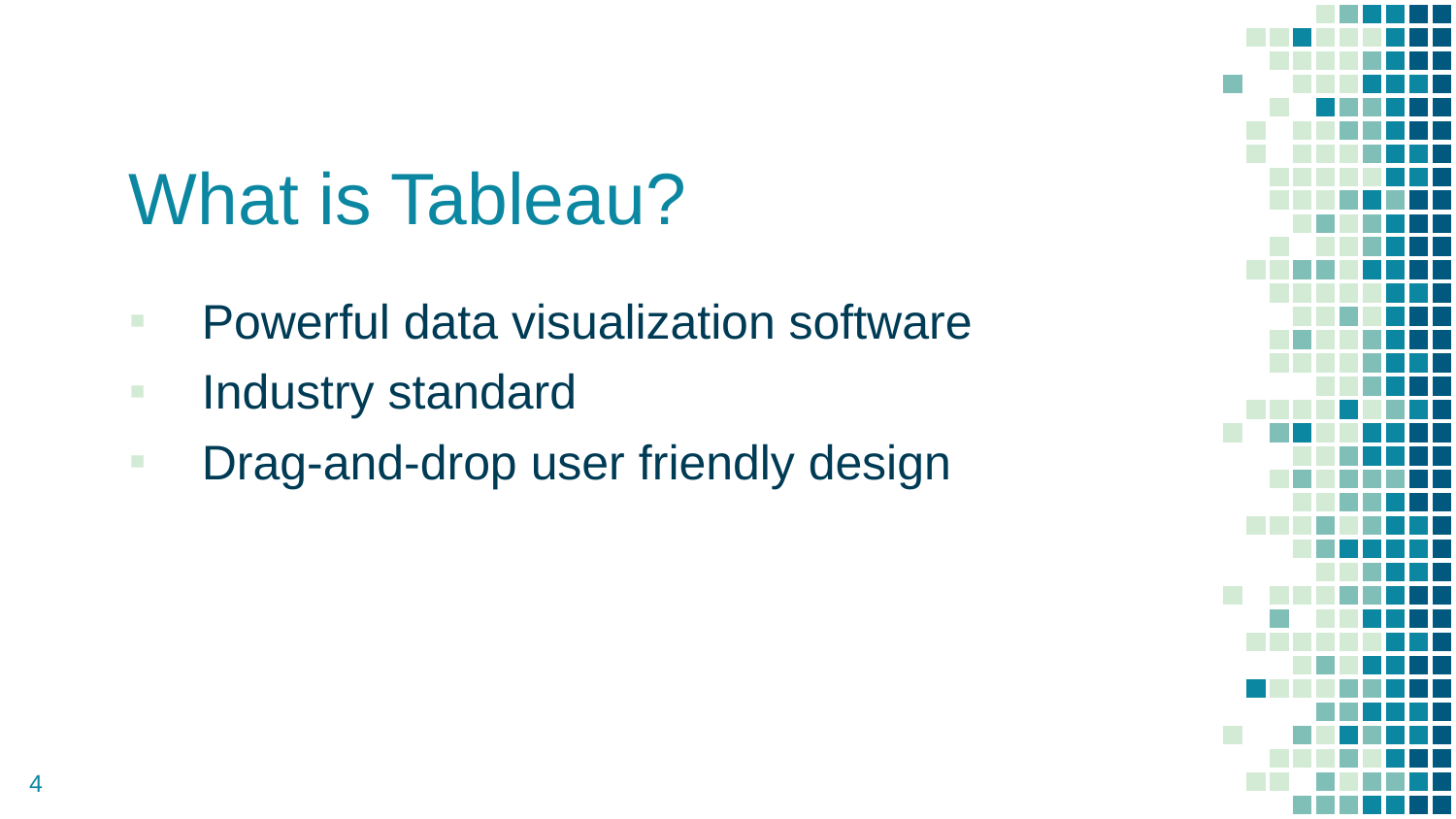

# What is Tableau?
Powerful data visualization software
Industry standard
Drag-and-drop user friendly design
4